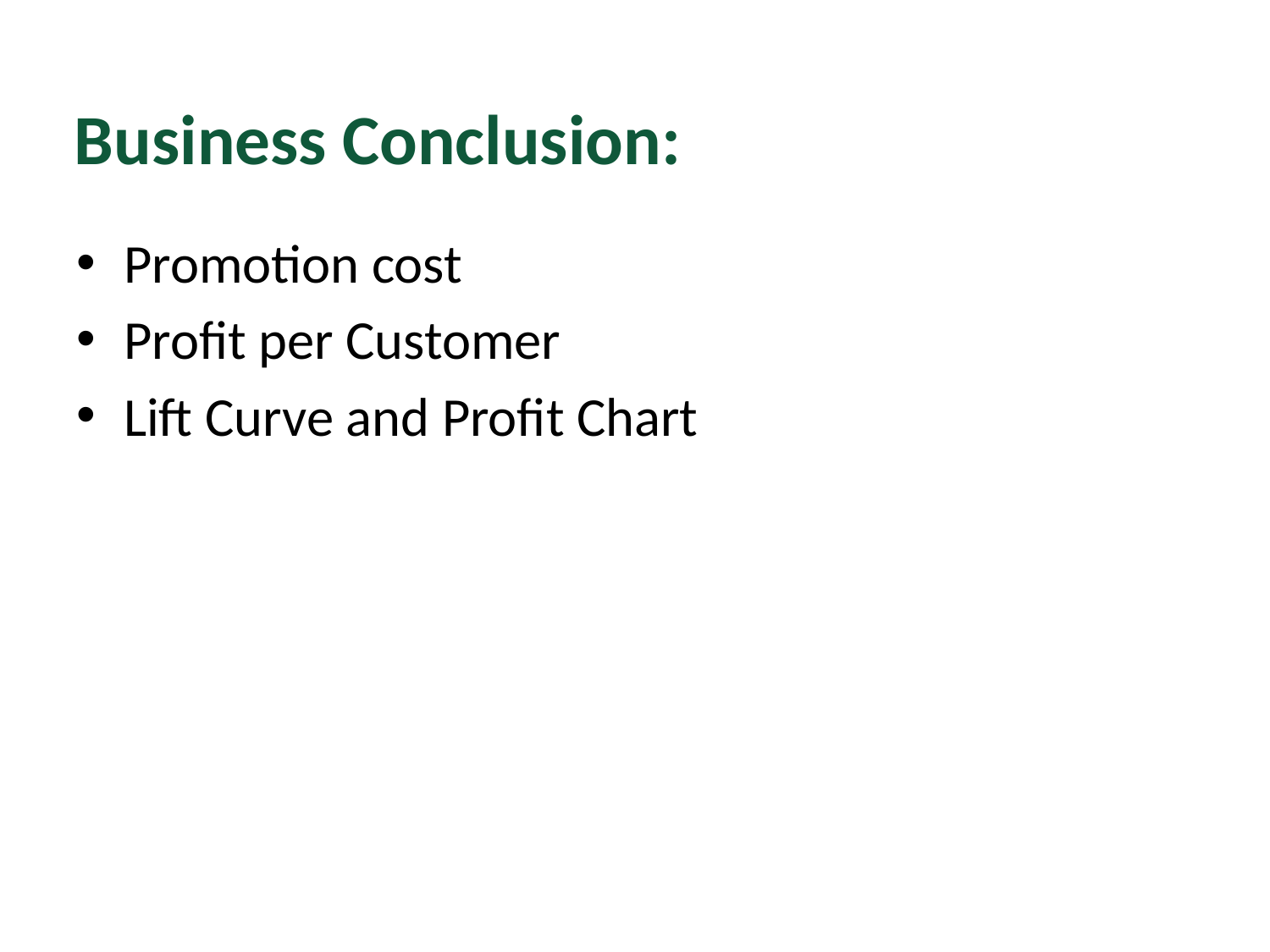

# Business Conclusion:
Promotion cost
Profit per Customer
Lift Curve and Profit Chart